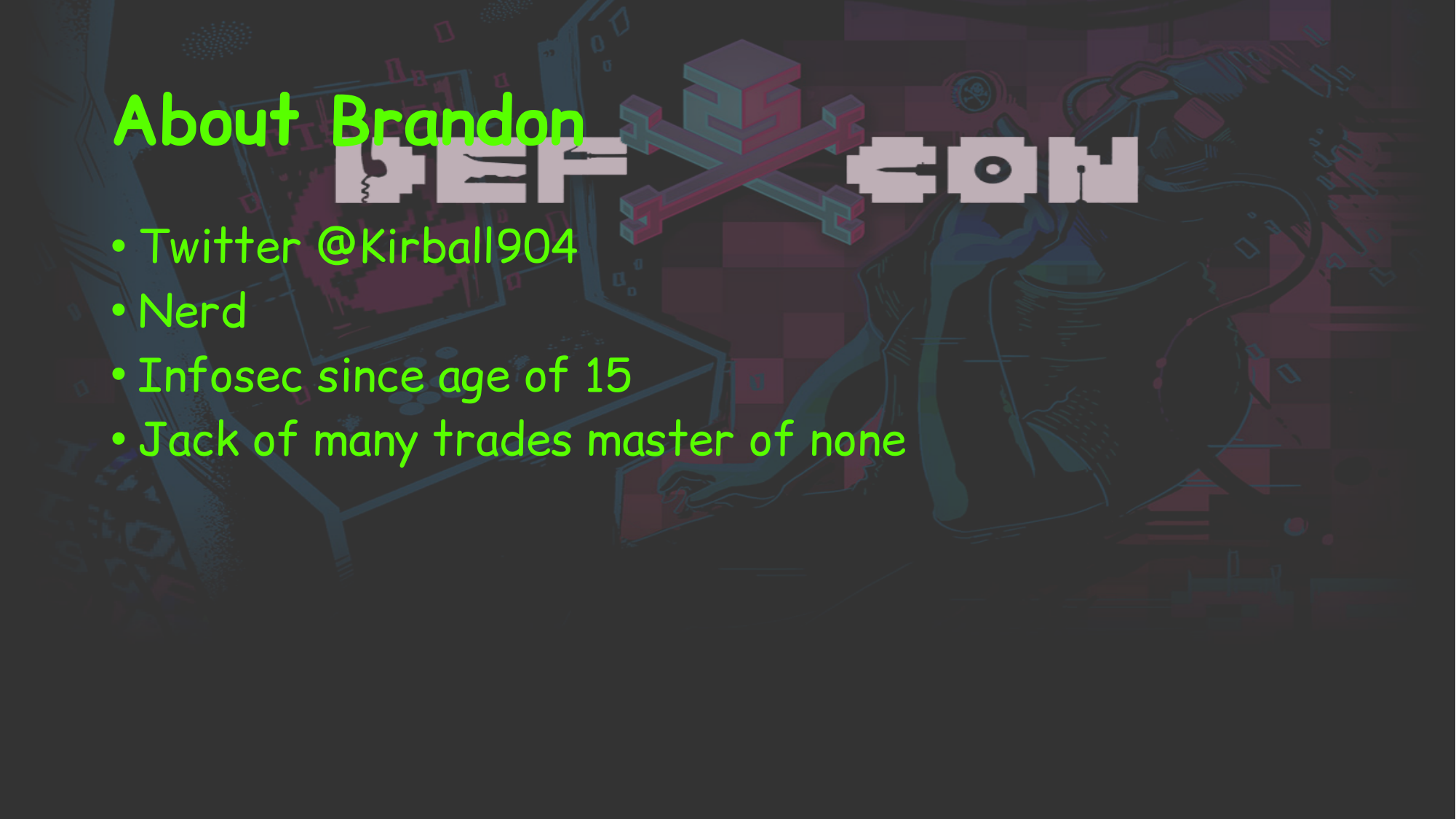

# About Brandon
Twitter @Kirball904
Nerd
Infosec since age of 15
Jack of many trades master of none